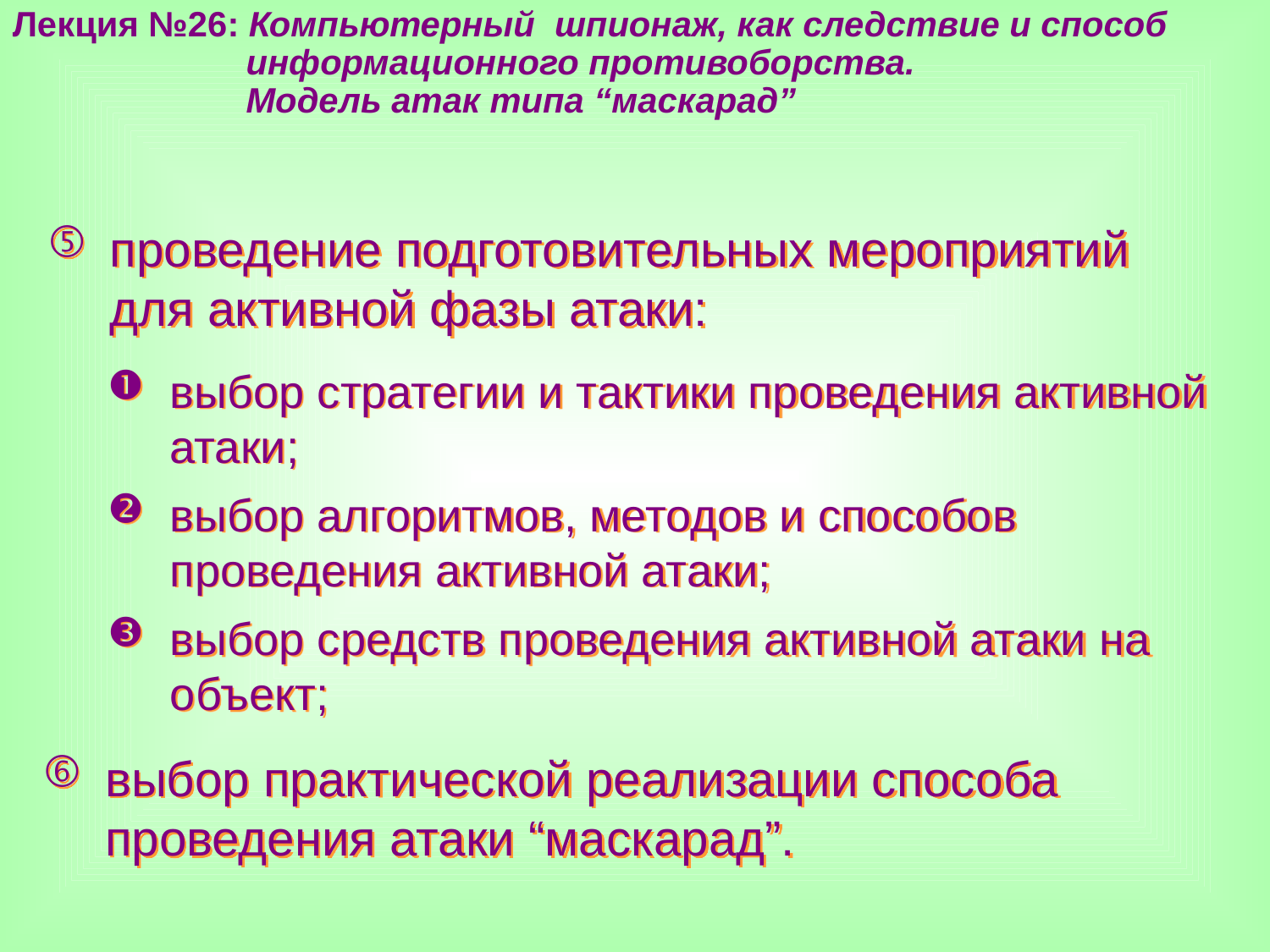

Лекция №26: Компьютерный  шпионаж, как следствие и способ
                        информационного противоборства.
                        Модель атак типа “маскарад”
проведение подготовительных мероприятий для активной фазы атаки:
выбор стратегии и тактики проведения активной атаки;
выбор алгоритмов, методов и способов проведения активной атаки;
выбор средств проведения активной атаки на объект;
выбор практической реализации способа проведения атаки “маскарад”.